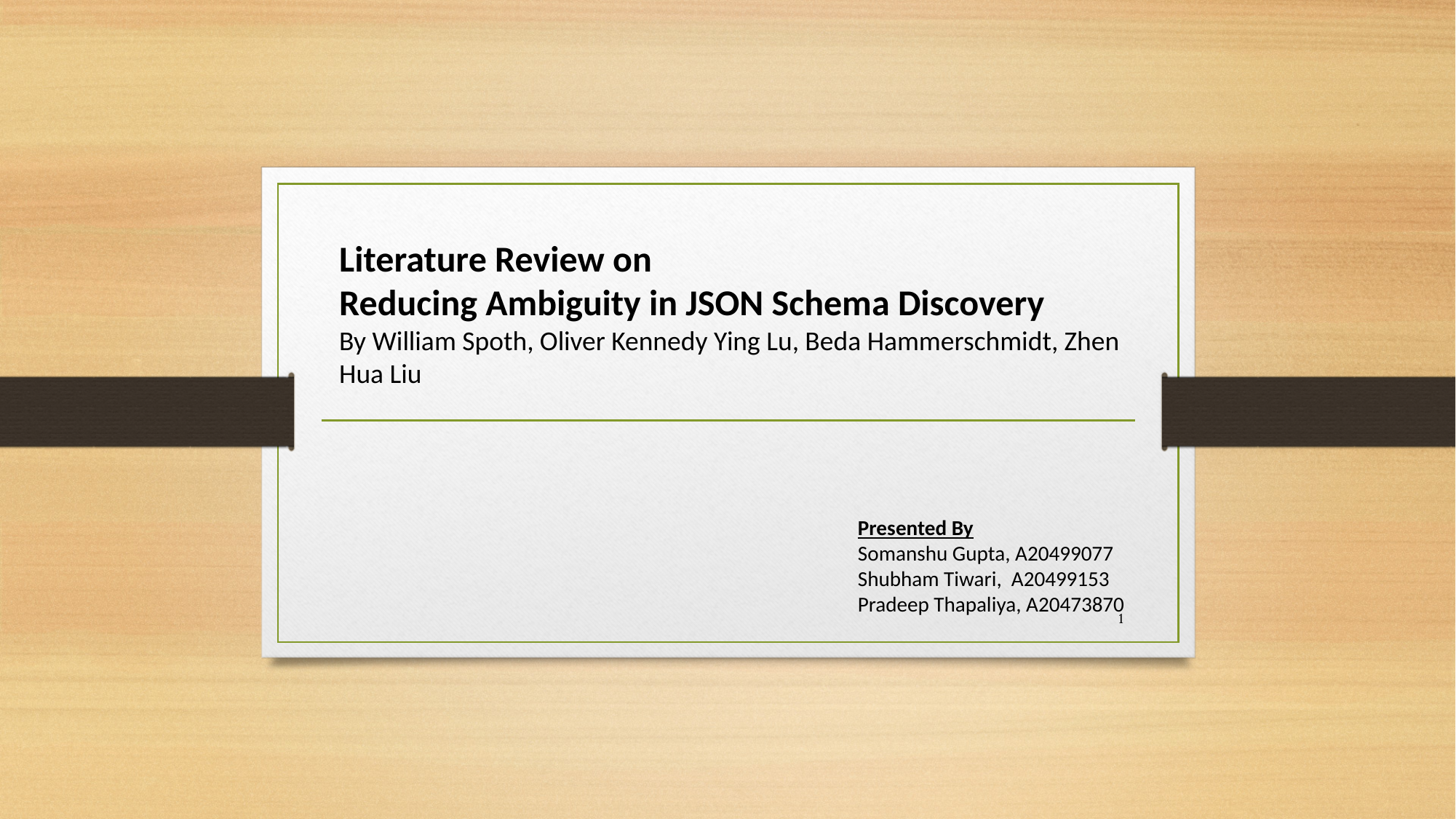

Literature Review on
Reducing Ambiguity in JSON Schema Discovery
By William Spoth, Oliver Kennedy Ying Lu, Beda Hammerschmidt, Zhen Hua Liu
Presented By
Somanshu Gupta, A20499077
Shubham Tiwari,  A20499153
Pradeep Thapaliya, A20473870

1